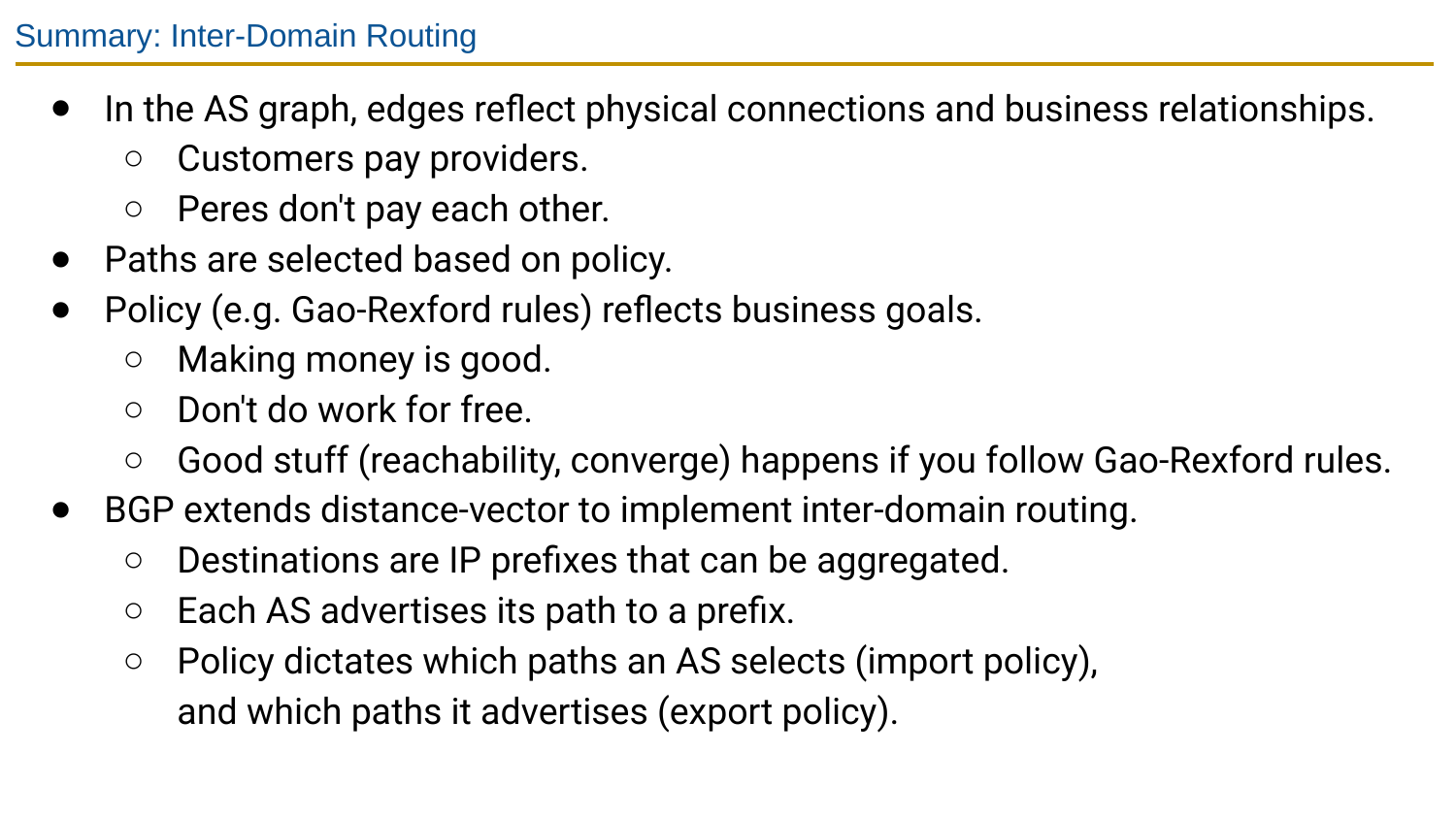

# Summary: Inter-Domain Routing
In the AS graph, edges reflect physical connections and business relationships.
Customers pay providers.
Peres don't pay each other.
Paths are selected based on policy.
Policy (e.g. Gao-Rexford rules) reflects business goals.
Making money is good.
Don't do work for free.
Good stuff (reachability, converge) happens if you follow Gao-Rexford rules.
BGP extends distance-vector to implement inter-domain routing.
Destinations are IP prefixes that can be aggregated.
Each AS advertises its path to a prefix.
Policy dictates which paths an AS selects (import policy),
and which paths it advertises (export policy).